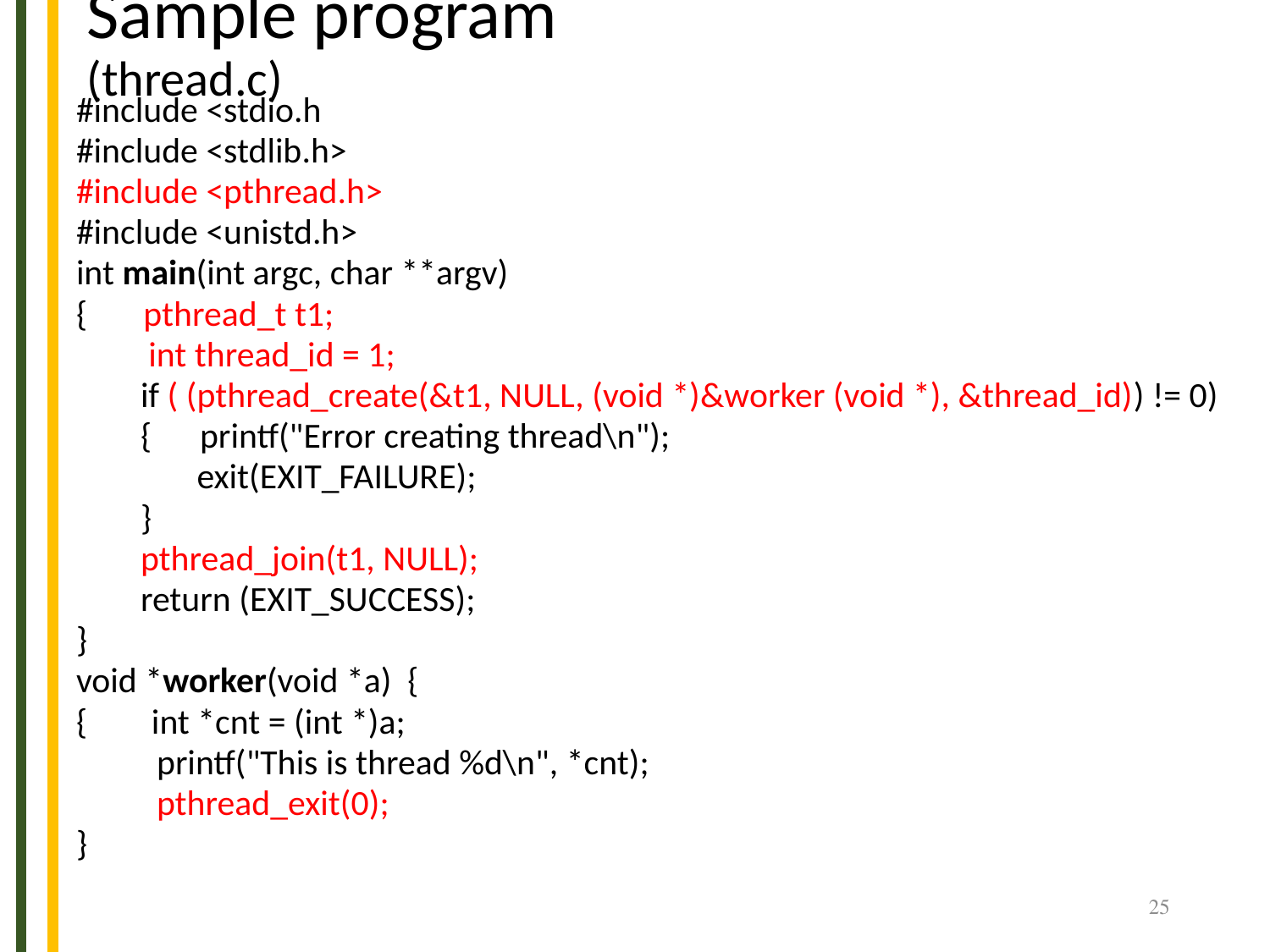

# Sample program				(thread.c)
#include <stdio.h
#include <stdlib.h>
#include <pthread.h>
#include <unistd.h>
int main(int argc, char **argv)
{       pthread_t t1;
         int thread_id = 1;
        if ( (pthread_create(&t1, NULL, (void *)&worker (void *), &thread_id)) != 0)
        {      printf("Error creating thread\n");
               exit(EXIT_FAILURE);
        }
        pthread_join(t1, NULL);
        return (EXIT_SUCCESS);
}
void *worker(void *a)  {
{        int *cnt = (int *)a;
          printf("This is thread %d\n", *cnt);
          pthread_exit(0);
}
25